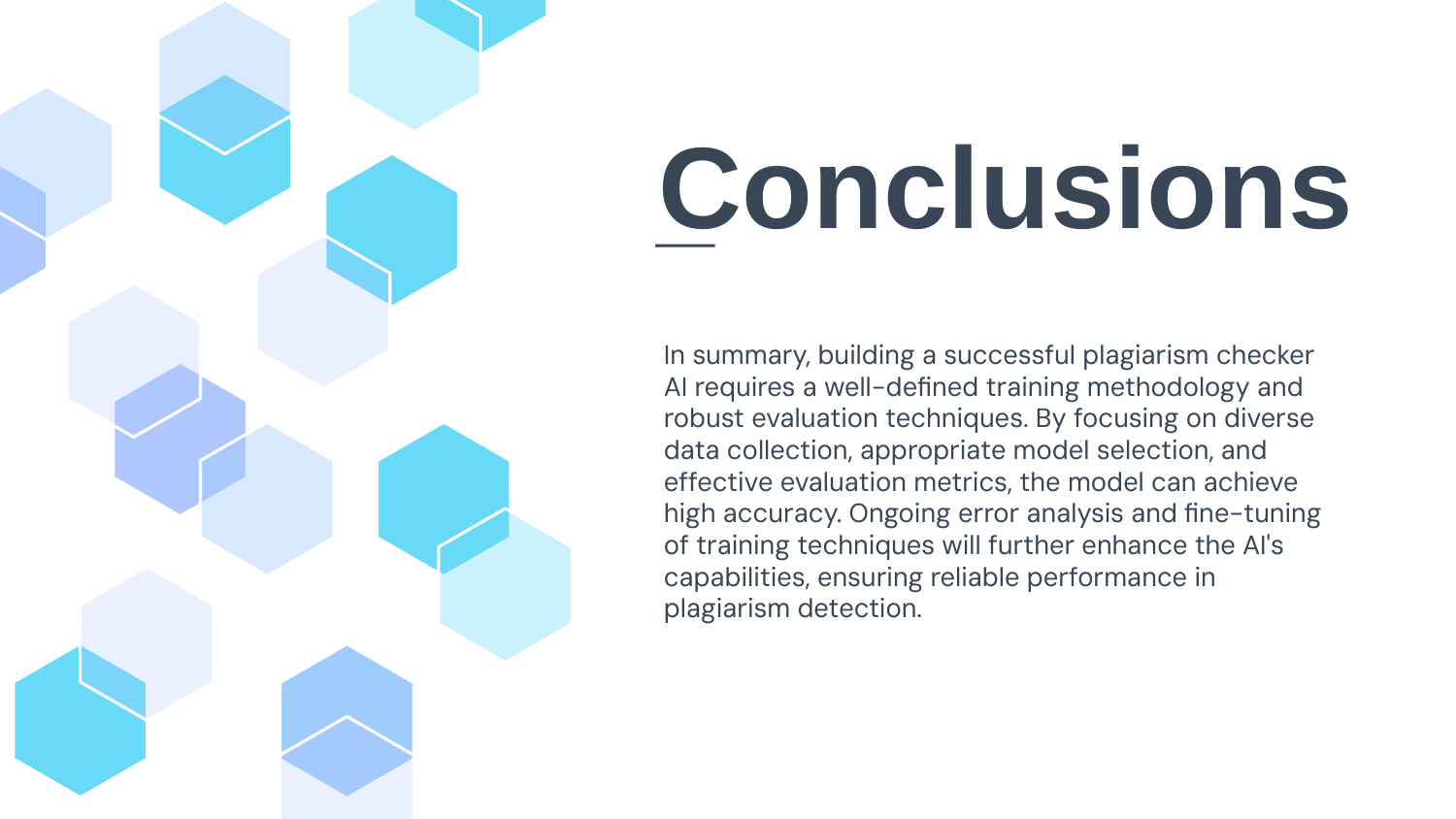

# Conclusions
In summary, building a successful plagiarism checker AI requires a well-defined training methodology and robust evaluation techniques. By focusing on diverse data collection, appropriate model selection, and effective evaluation metrics, the model can achieve high accuracy. Ongoing error analysis and fine-tuning of training techniques will further enhance the AI's capabilities, ensuring reliable performance in plagiarism detection.